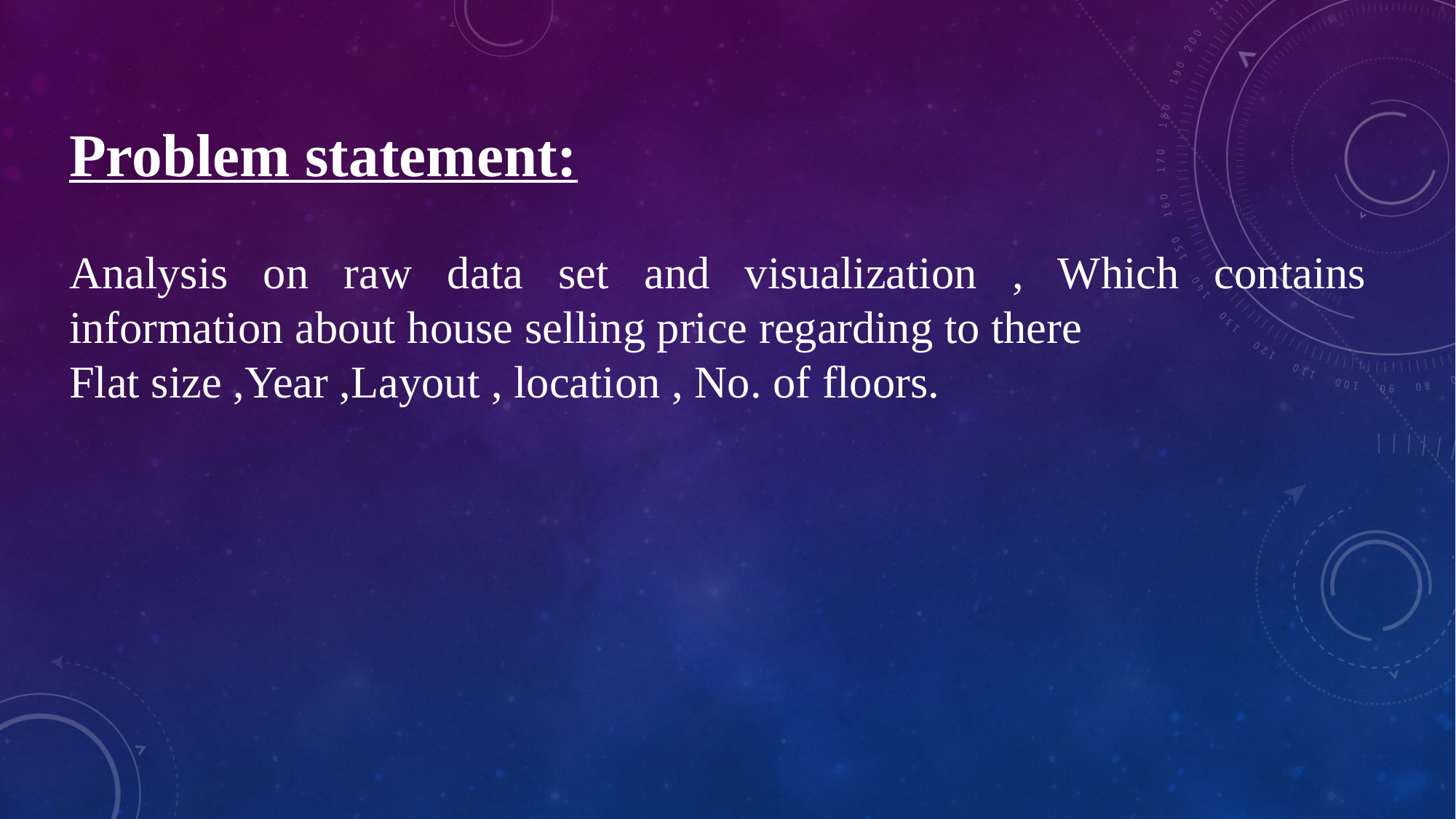

Problem statement:

Analysis on raw data set and visualization , Which contains information about house selling price regarding to there
Flat size ,Year ,Layout , location , No. of floors.